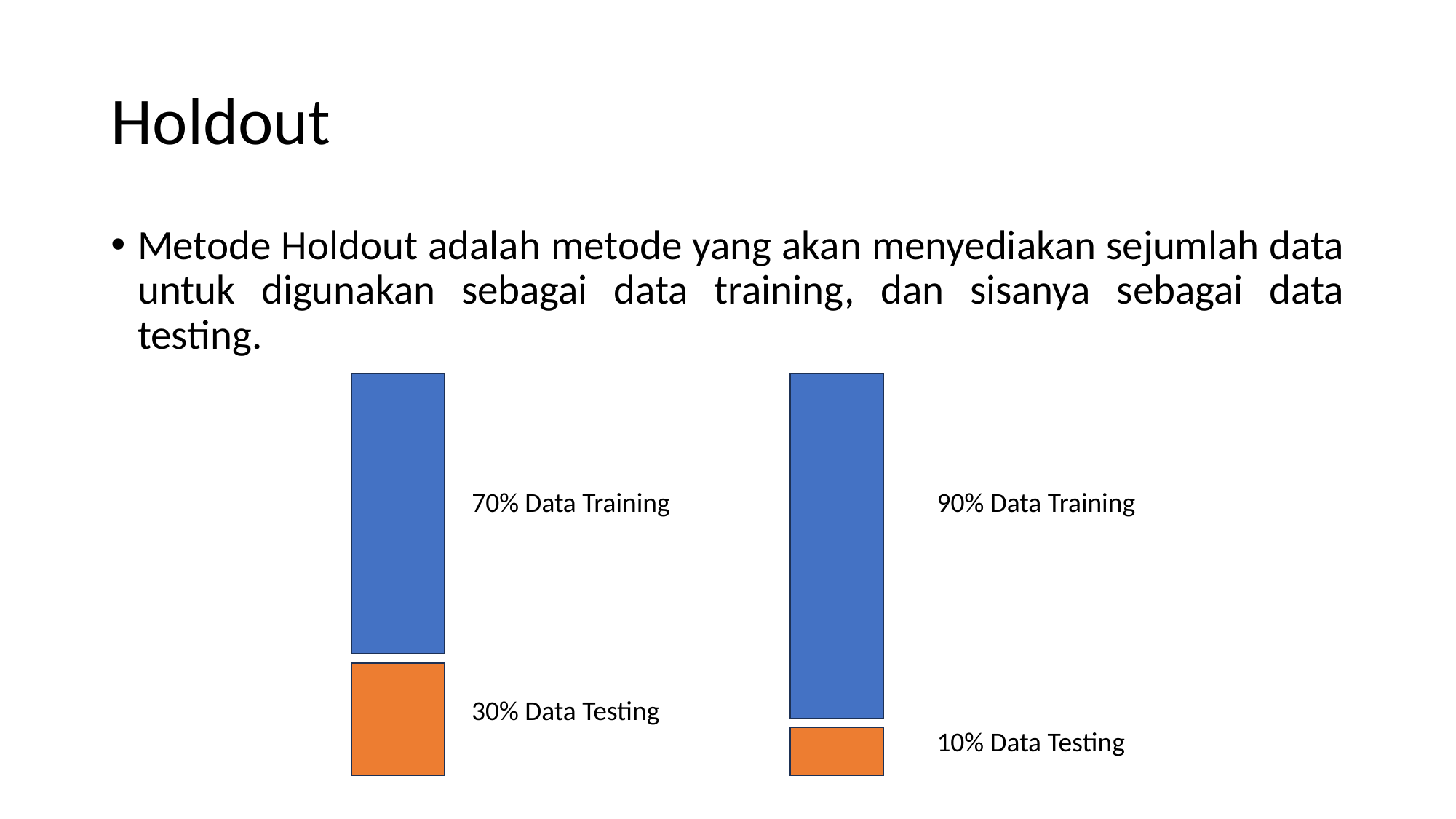

# Holdout
Metode Holdout adalah metode yang akan menyediakan sejumlah data untuk digunakan sebagai data training, dan sisanya sebagai data testing.

70% Data Training
90% Data Training

30% Data Testing
10% Data Testing